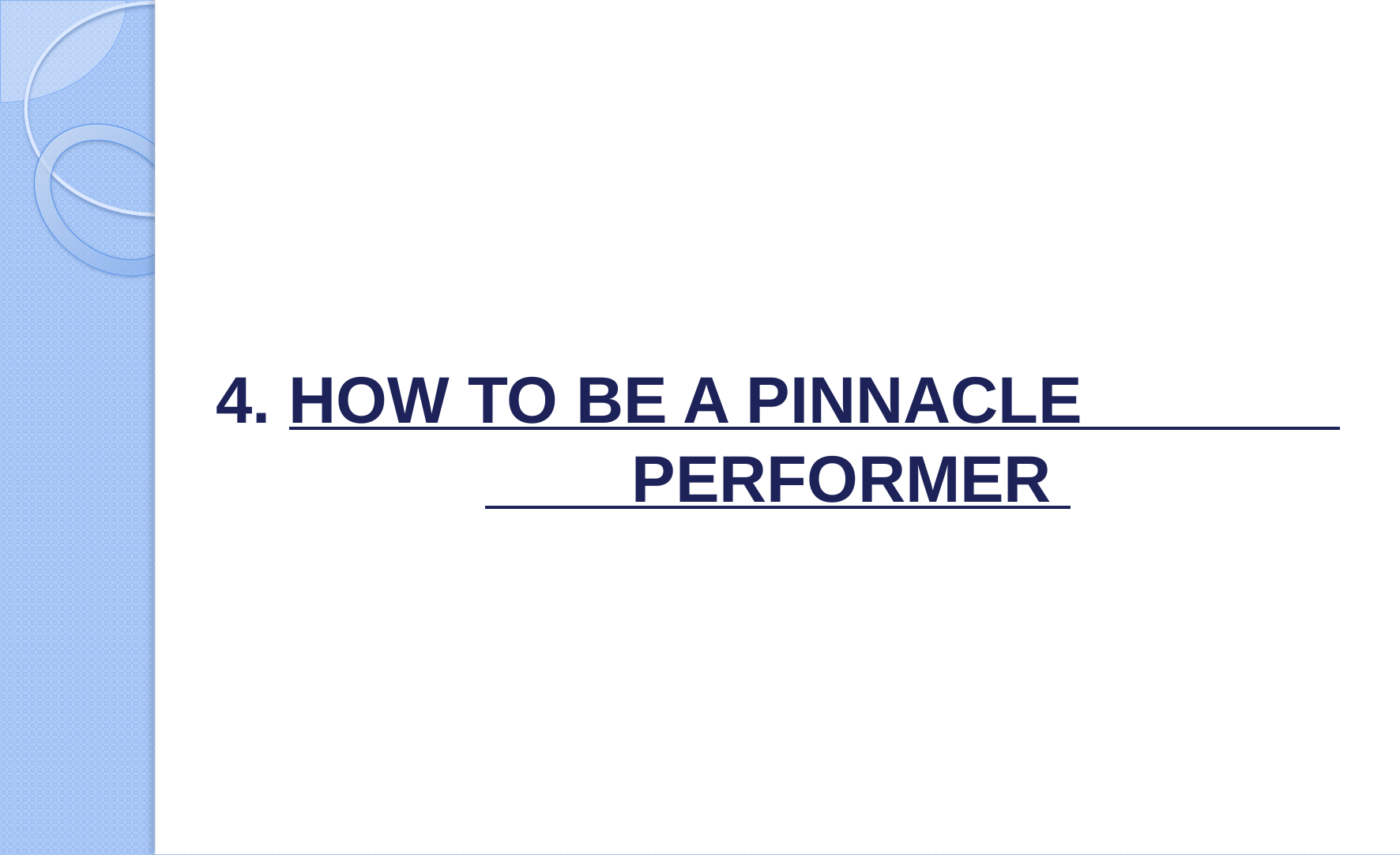

# 4. HOW TO BE A PINNACLE                       PERFORMER